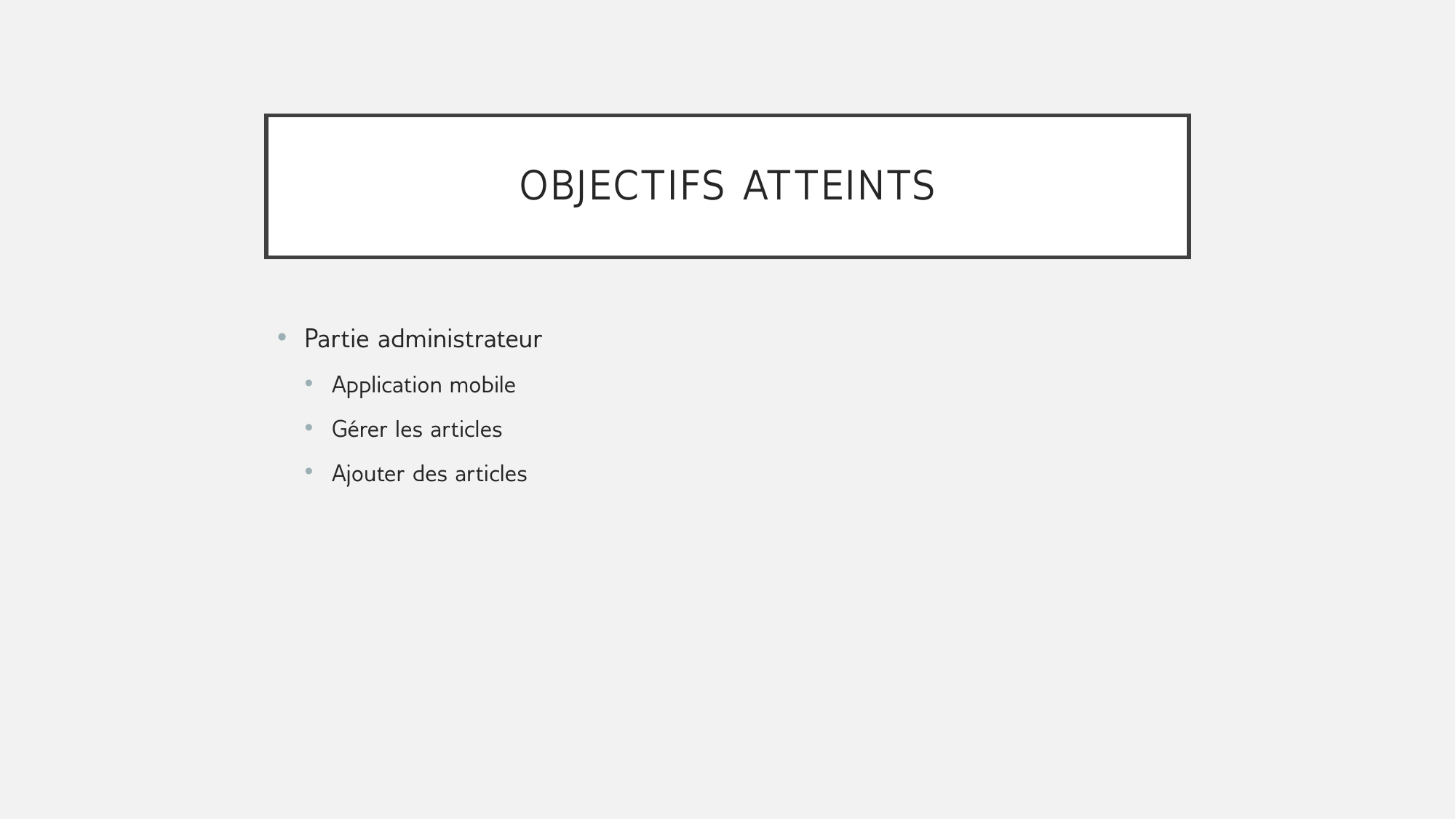

# Objectifs atteints
Partie administrateur
Application mobile
Gérer les articles
Ajouter des articles